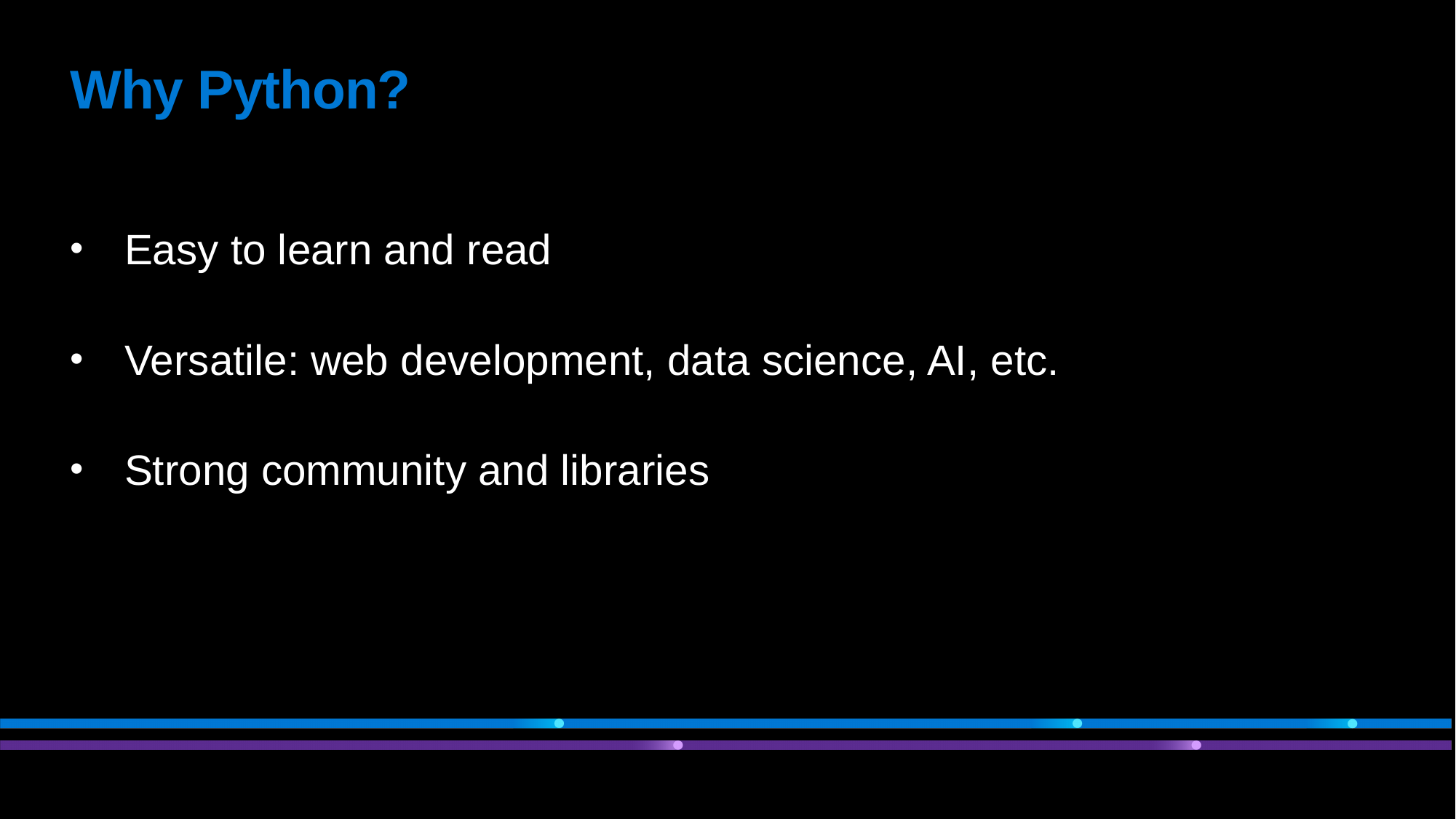

# Why Python?
Easy to learn and read
Versatile: web development, data science, AI, etc.
Strong community and libraries